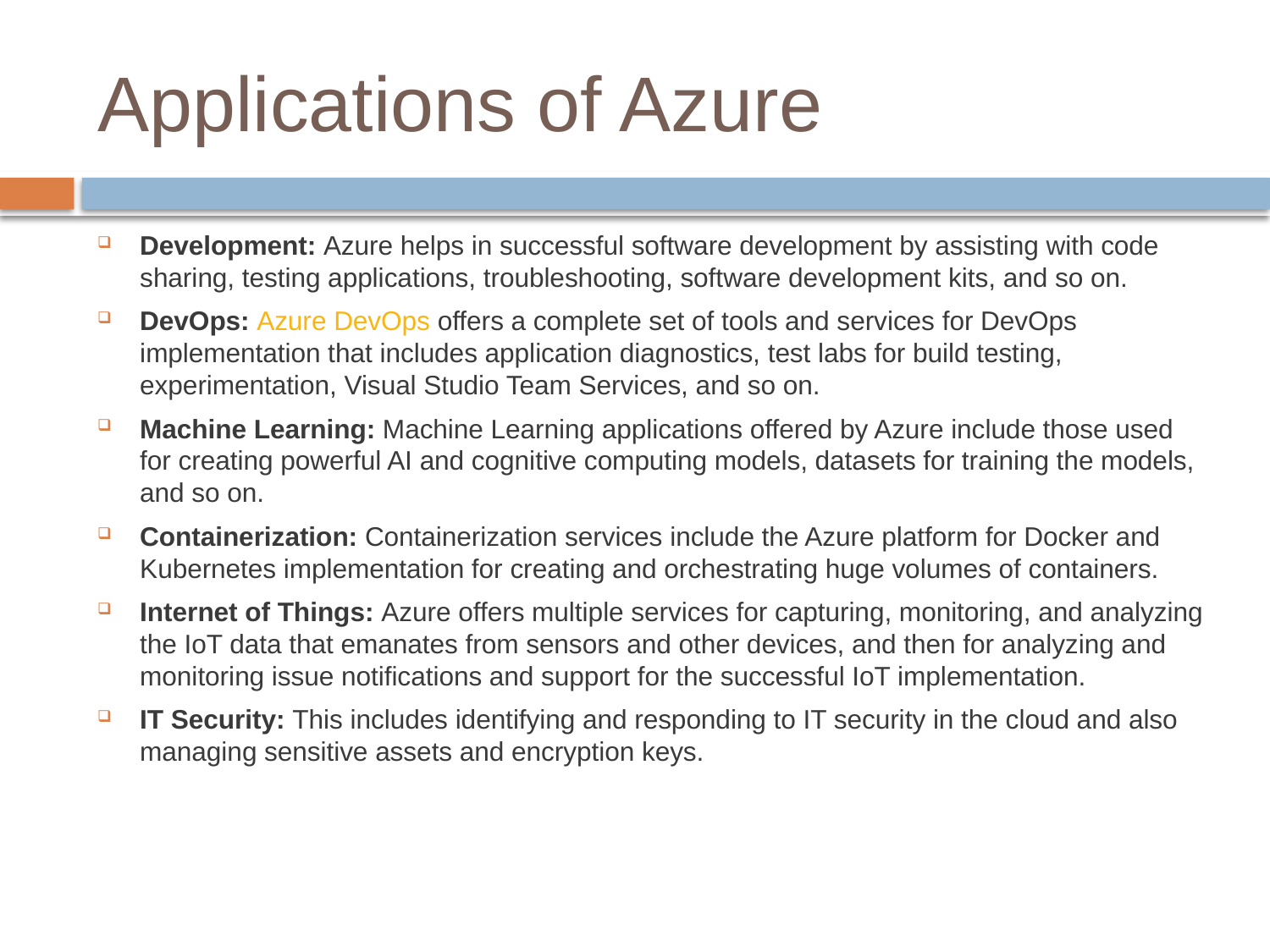

# Applications of Azure
Development: Azure helps in successful software development by assisting with code sharing, testing applications, troubleshooting, software development kits, and so on.
DevOps: Azure DevOps offers a complete set of tools and services for DevOps implementation that includes application diagnostics, test labs for build testing, experimentation, Visual Studio Team Services, and so on.
Machine Learning: Machine Learning applications offered by Azure include those used for creating powerful AI and cognitive computing models, datasets for training the models, and so on.
Containerization: Containerization services include the Azure platform for Docker and Kubernetes implementation for creating and orchestrating huge volumes of containers.
Internet of Things: Azure offers multiple services for capturing, monitoring, and analyzing the IoT data that emanates from sensors and other devices, and then for analyzing and monitoring issue notifications and support for the successful IoT implementation.
IT Security: This includes identifying and responding to IT security in the cloud and also managing sensitive assets and encryption keys.